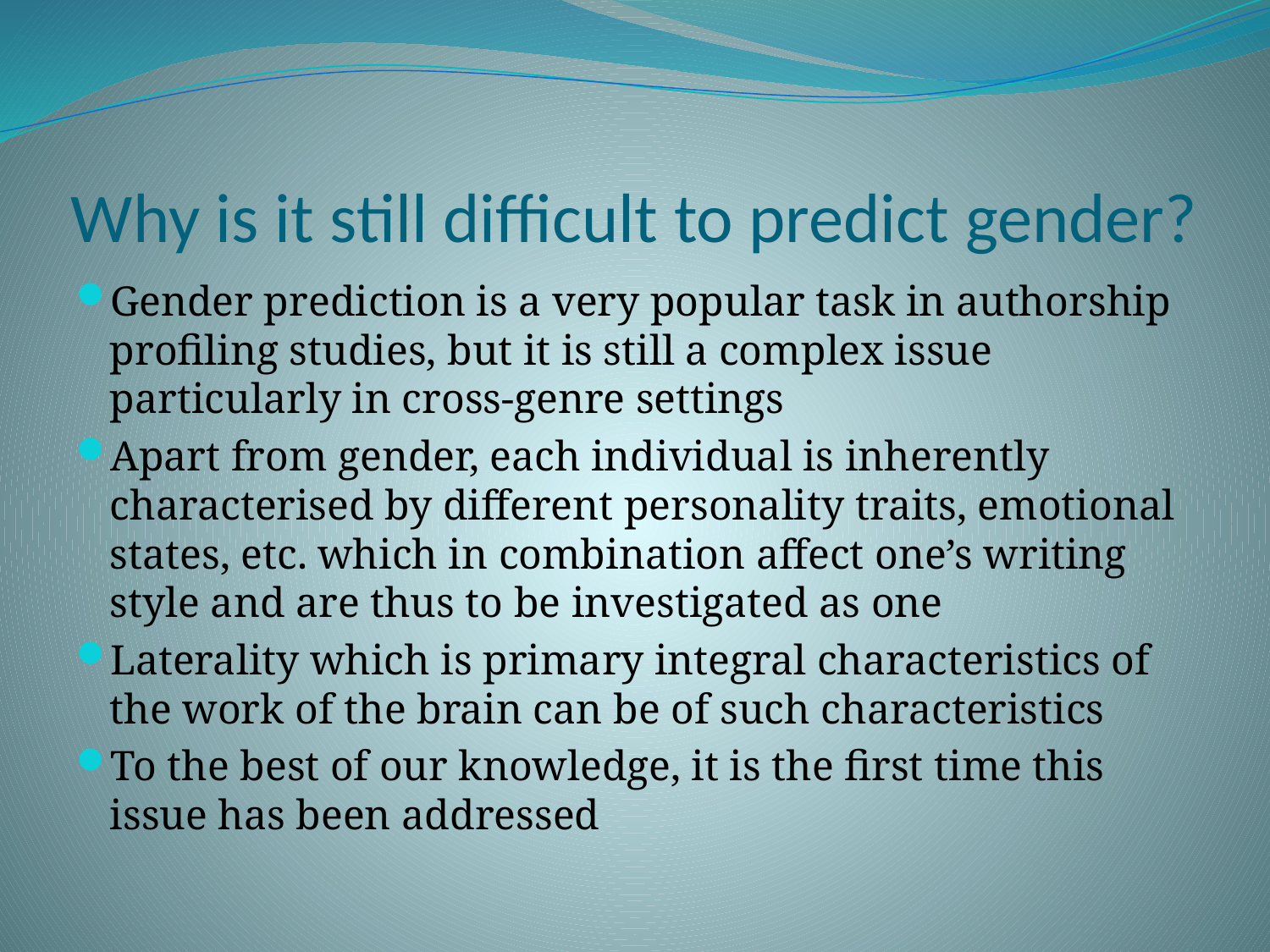

# Why is it still difficult to predict gender?
Gender prediction is a very popular task in authorship profiling studies, but it is still a complex issue particularly in cross-genre settings
Apart from gender, each individual is inherently characterised by different personality traits, emotional states, etc. which in combination affect one’s writing style and are thus to be investigated as one
Laterality which is primary integral characteristics of the work of the brain can be of such characteristics
To the best of our knowledge, it is the first time this issue has been addressed